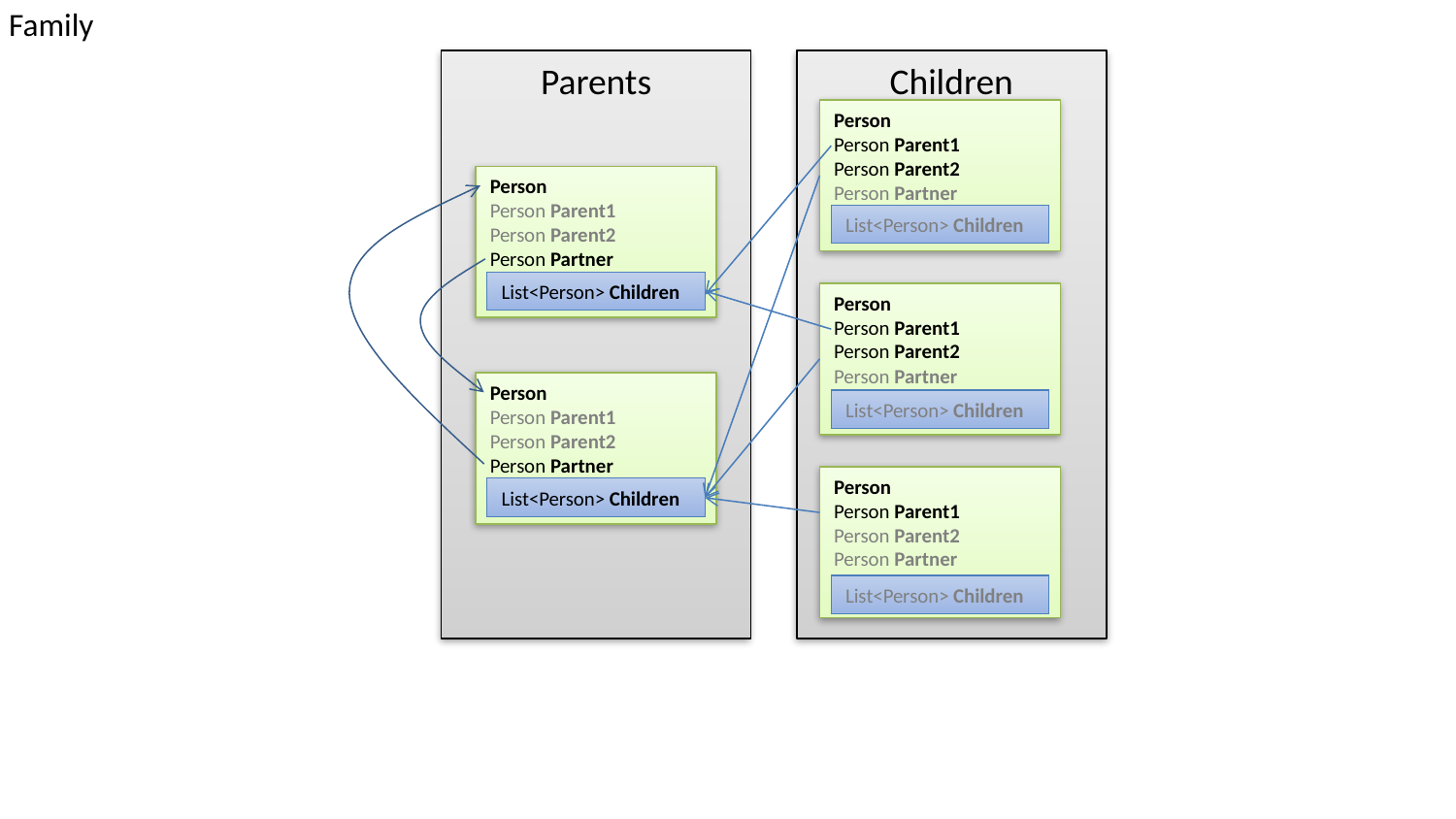

Family
Parents
Children
Person
Person Parent1
Person Parent2
Person Partner
Person
Person Parent1
Person Parent2
Person Partner

List<Person> Children

List<Person> Children
Person
Person Parent1
Person Parent2
Person Partner
Person
Person Parent1
Person Parent2
Person Partner
List<Person> Children
Person
Person Parent1
Person Parent2
Person Partner
List<Person> Children
List<Person> Children